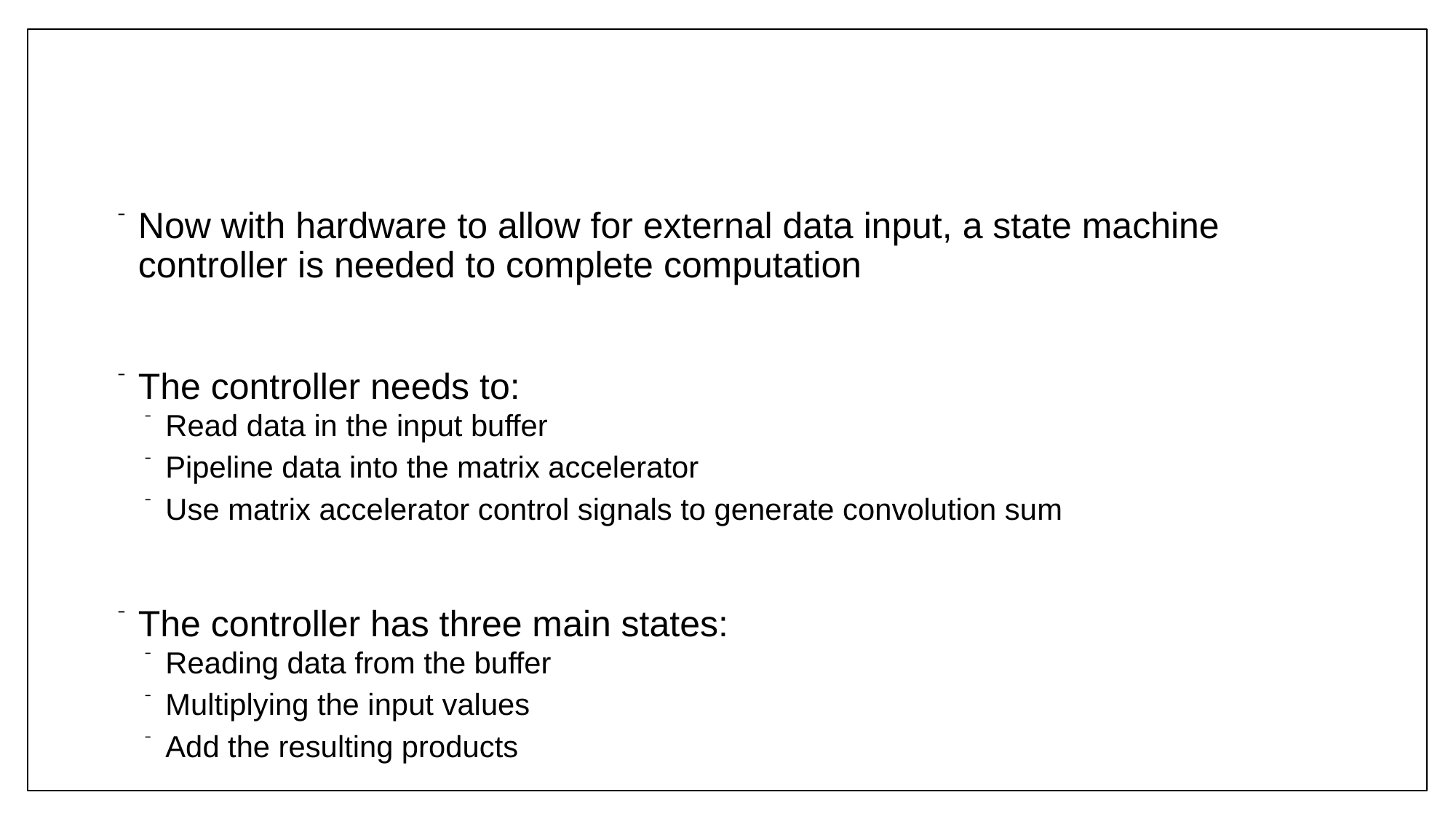

Now with hardware to allow for external data input, a state machine controller is needed to complete computation

The controller needs to:
Read data in the input buffer
Pipeline data into the matrix accelerator
Use matrix accelerator control signals to generate convolution sum

The controller has three main states:
Reading data from the buffer
Multiplying the input values
Add the resulting products